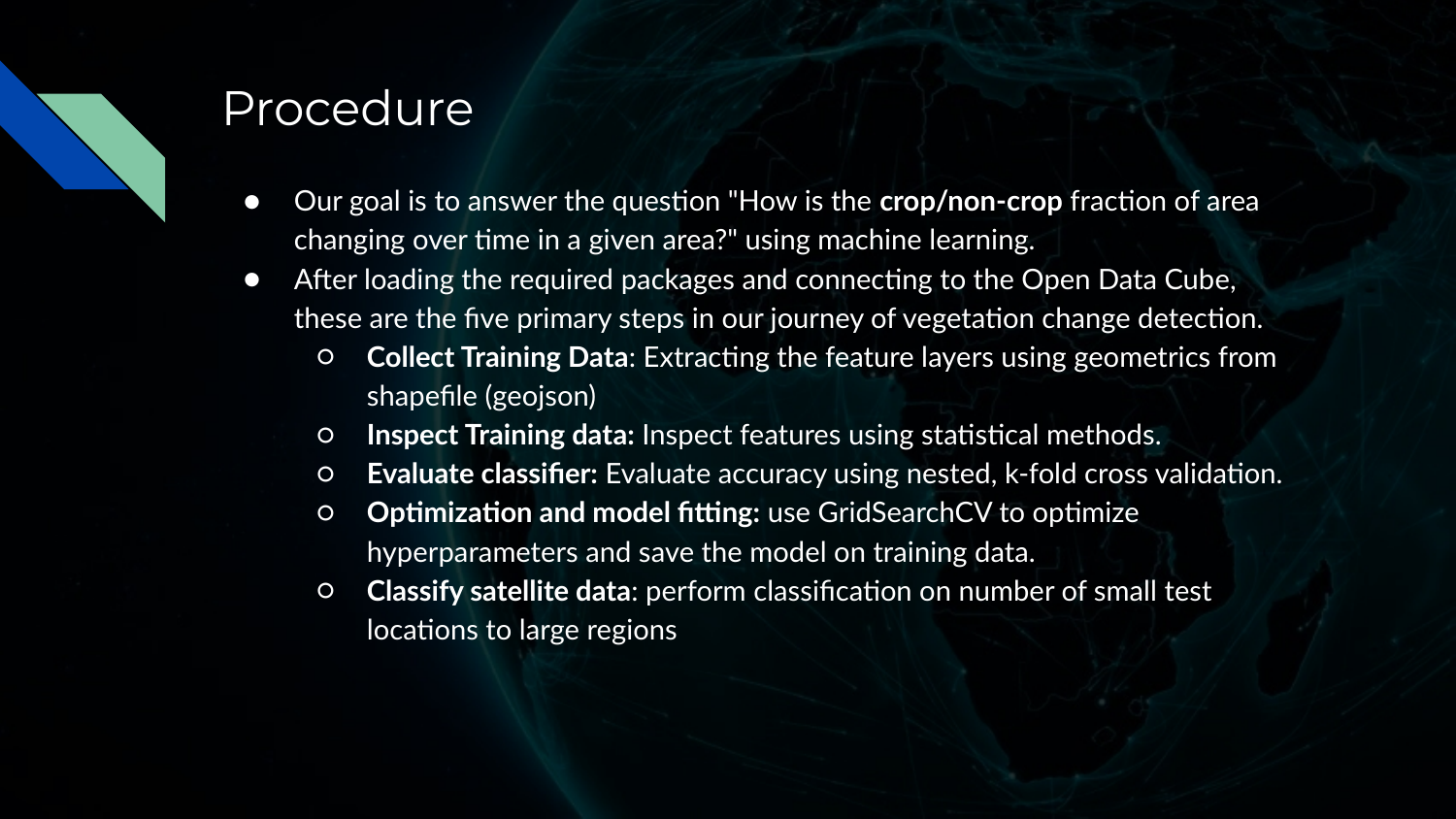

# Procedure
Our goal is to answer the question "How is the crop/non-crop fraction of area changing over time in a given area?" using machine learning.
After loading the required packages and connecting to the Open Data Cube, these are the five primary steps in our journey of vegetation change detection.
Collect Training Data: Extracting the feature layers using geometrics from shapefile (geojson)
Inspect Training data: Inspect features using statistical methods.
Evaluate classifier: Evaluate accuracy using nested, k-fold cross validation.
Optimization and model fitting: use GridSearchCV to optimize hyperparameters and save the model on training data.
Classify satellite data: perform classification on number of small test locations to large regions